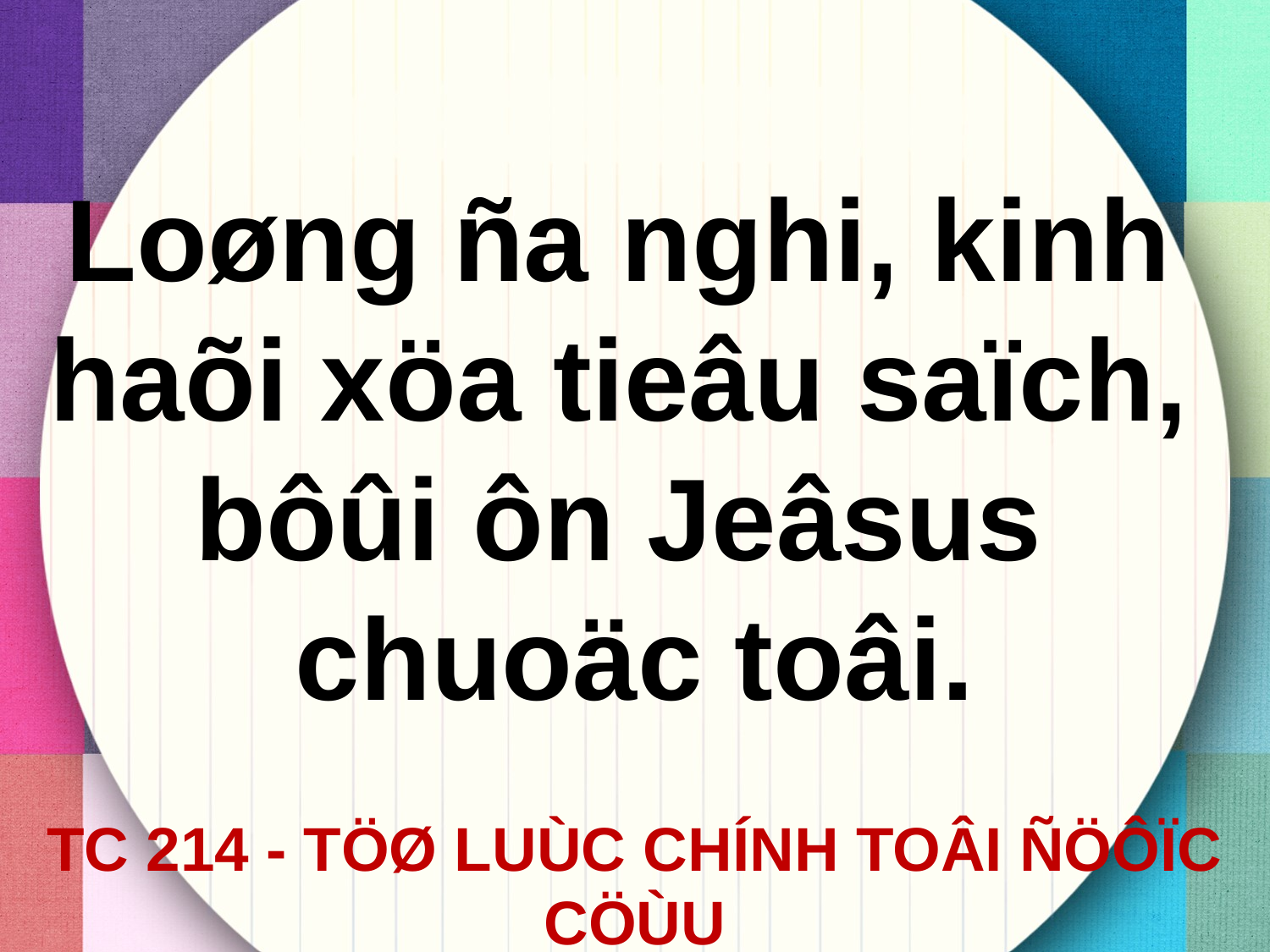

Loøng ña nghi, kinh
haõi xöa tieâu saïch,
bôûi ôn Jeâsus
chuoäc toâi.
TC 214 - TÖØ LUÙC CHÍNH TOÂI ÑÖÔÏC CÖÙU